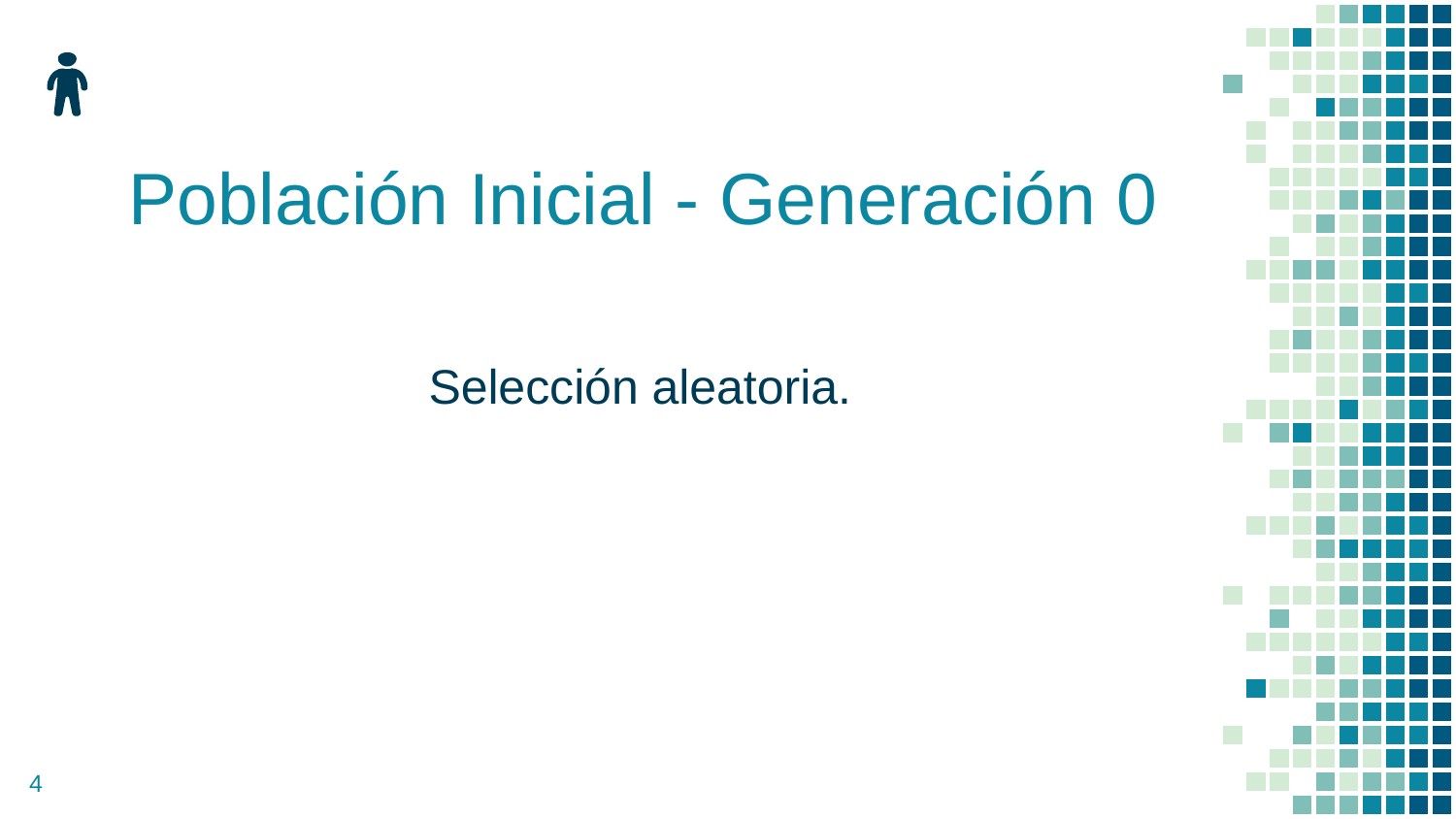

# Población Inicial - Generación 0
Selección aleatoria.
4